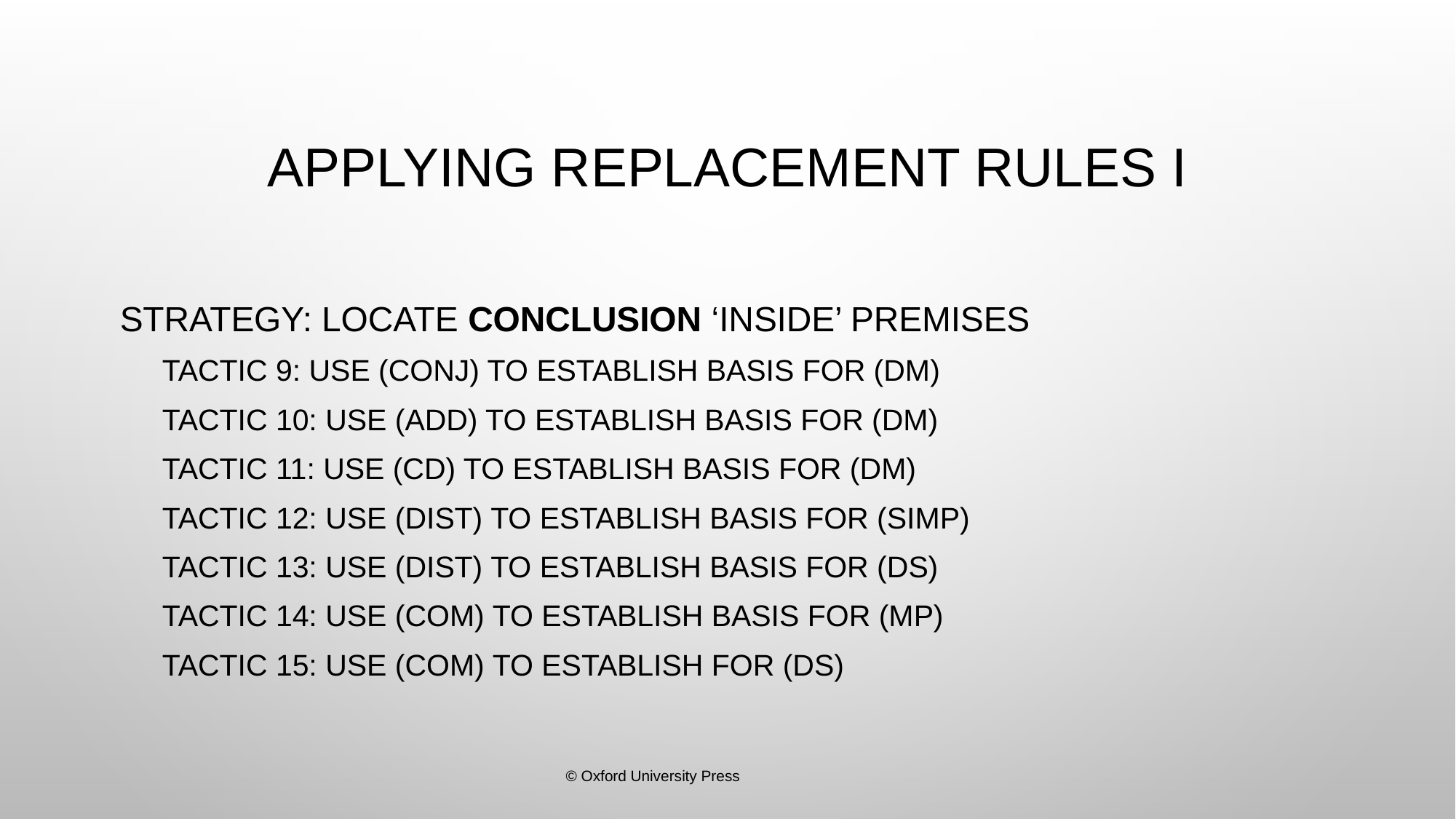

# Applying Replacement Rules I
Strategy: locate conclusion ‘inside’ premises
Tactic 9: Use (Conj) to establish basis for (DM)
Tactic 10: Use (Add) to establish basis for (DM)
Tactic 11: Use (CD) to establish basis for (DM)
Tactic 12: Use (Dist) to establish basis for (Simp)
Tactic 13: Use (Dist) to establish basis for (DS)
Tactic 14: Use (Com) to establish basis for (MP)
Tactic 15: Use (Com) to establish for (DS)

© Oxford University Press